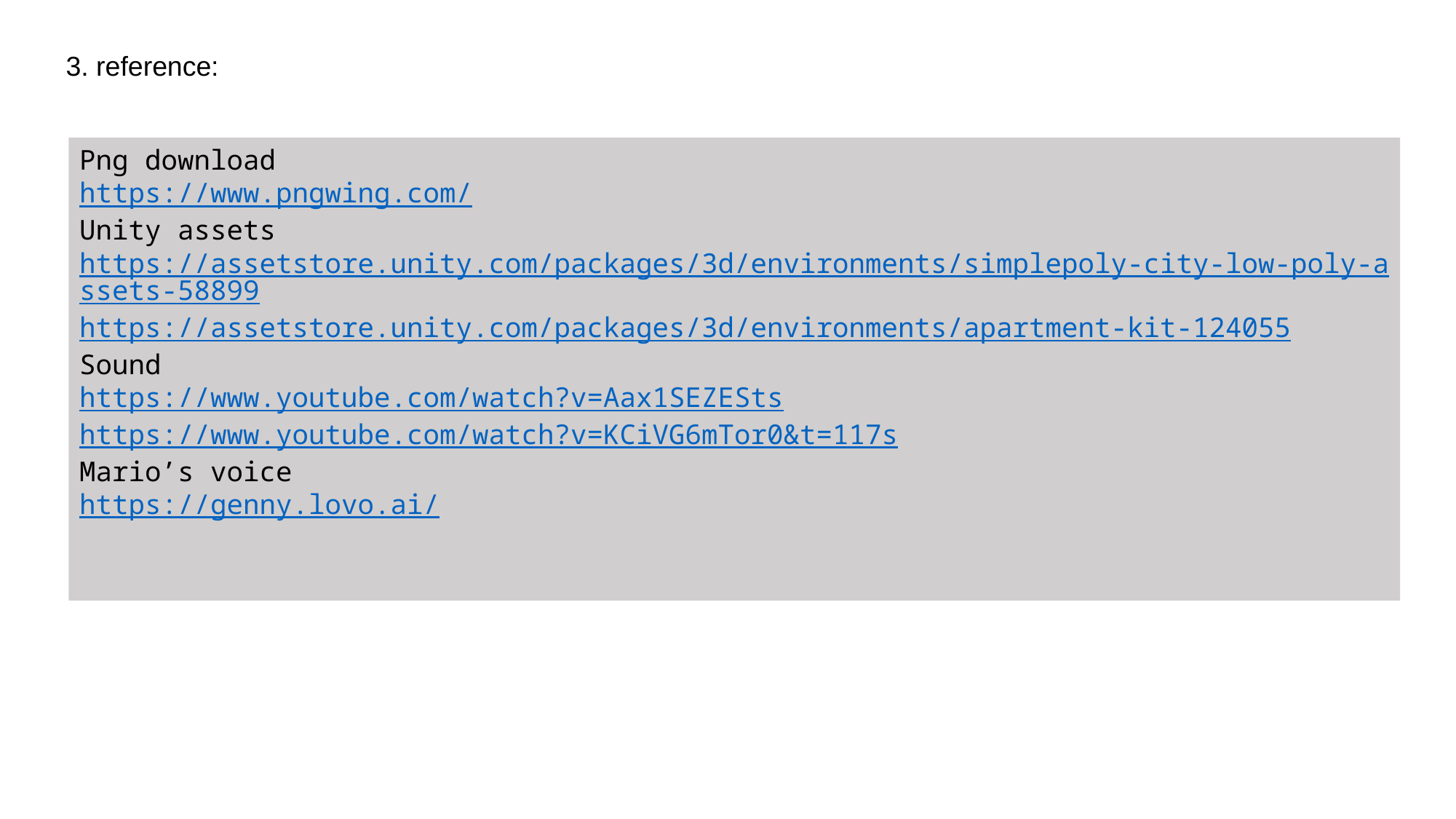

3. reference:

Png download
https://www.pngwing.com/
Unity assets
https://assetstore.unity.com/packages/3d/environments/simplepoly-city-low-poly-assets-58899
https://assetstore.unity.com/packages/3d/environments/apartment-kit-124055
Sound
https://www.youtube.com/watch?v=Aax1SEZESts
https://www.youtube.com/watch?v=KCiVG6mTor0&t=117s
Mario’s voice
https://genny.lovo.ai/